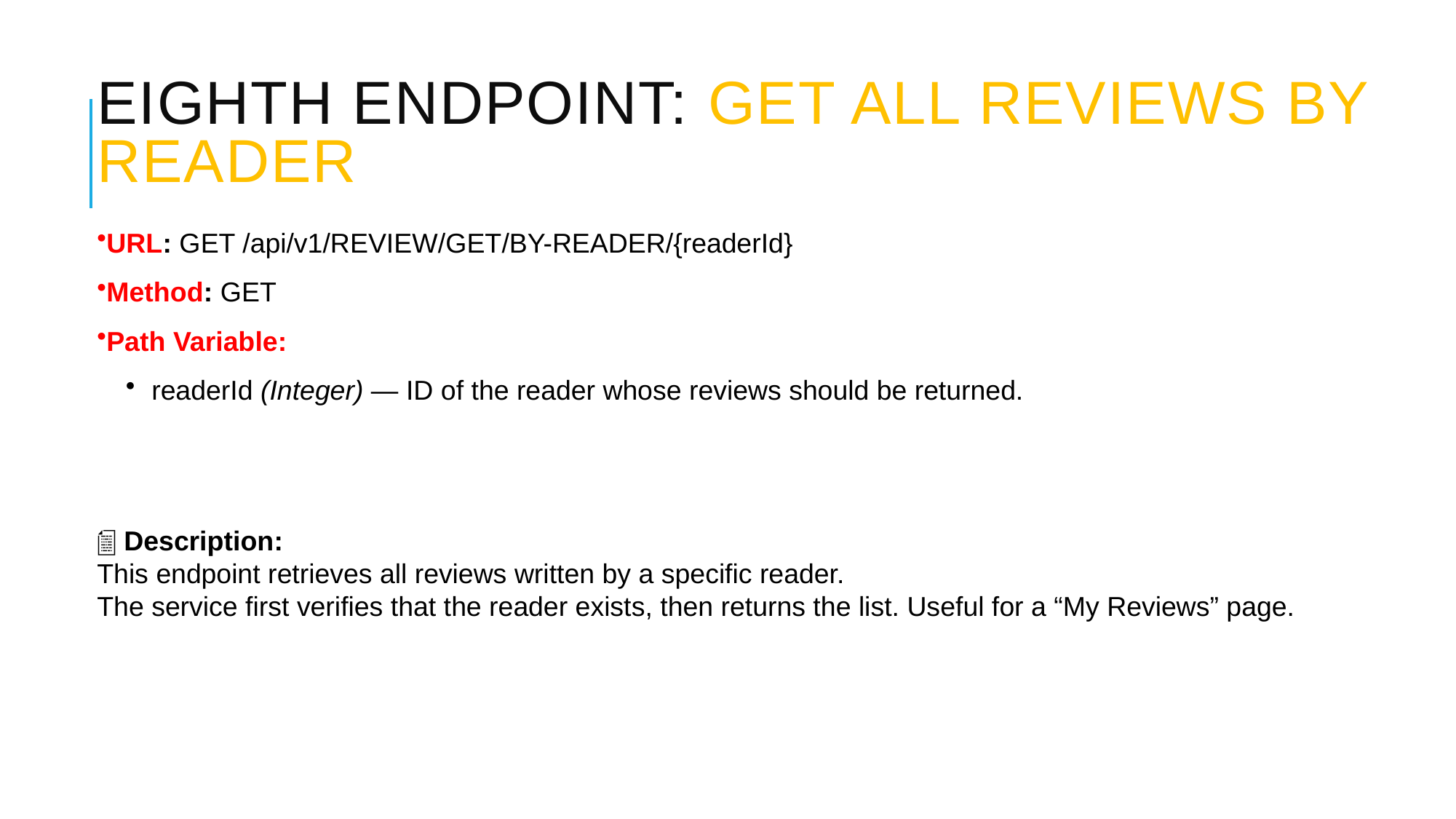

# Eighth Endpoint: Get All Reviews by Reader

URL: GET /api/v1/REVIEW/GET/BY-READER/{readerId}
Method: GET
Path Variable:
readerId (Integer) — ID of the reader whose reviews should be returned.

📄 Description:
This endpoint retrieves all reviews written by a specific reader.
The service first verifies that the reader exists, then returns the list. Useful for a “My Reviews” page.